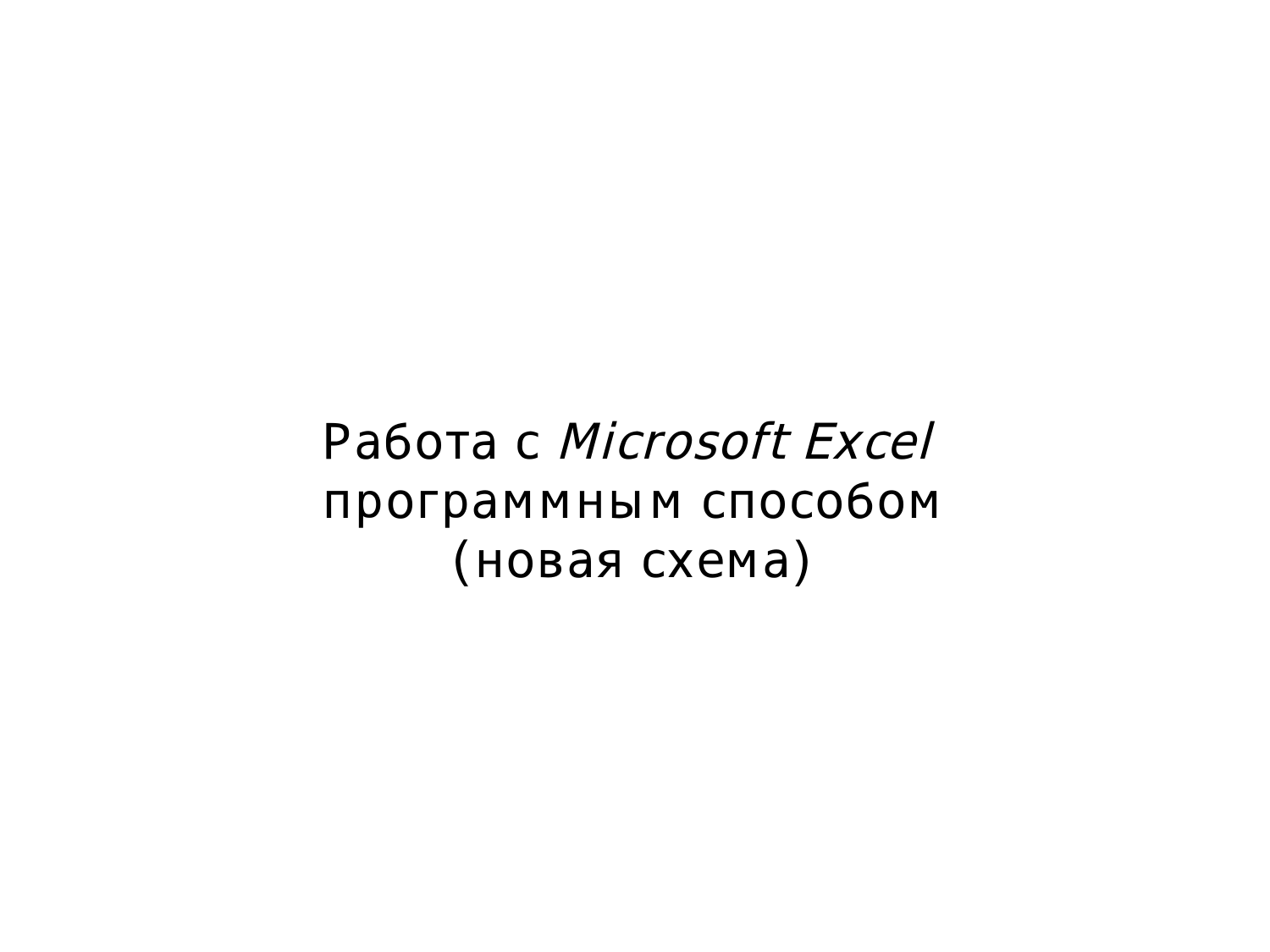

Работа с Microsoft Excel
программным способом
(новая схема)